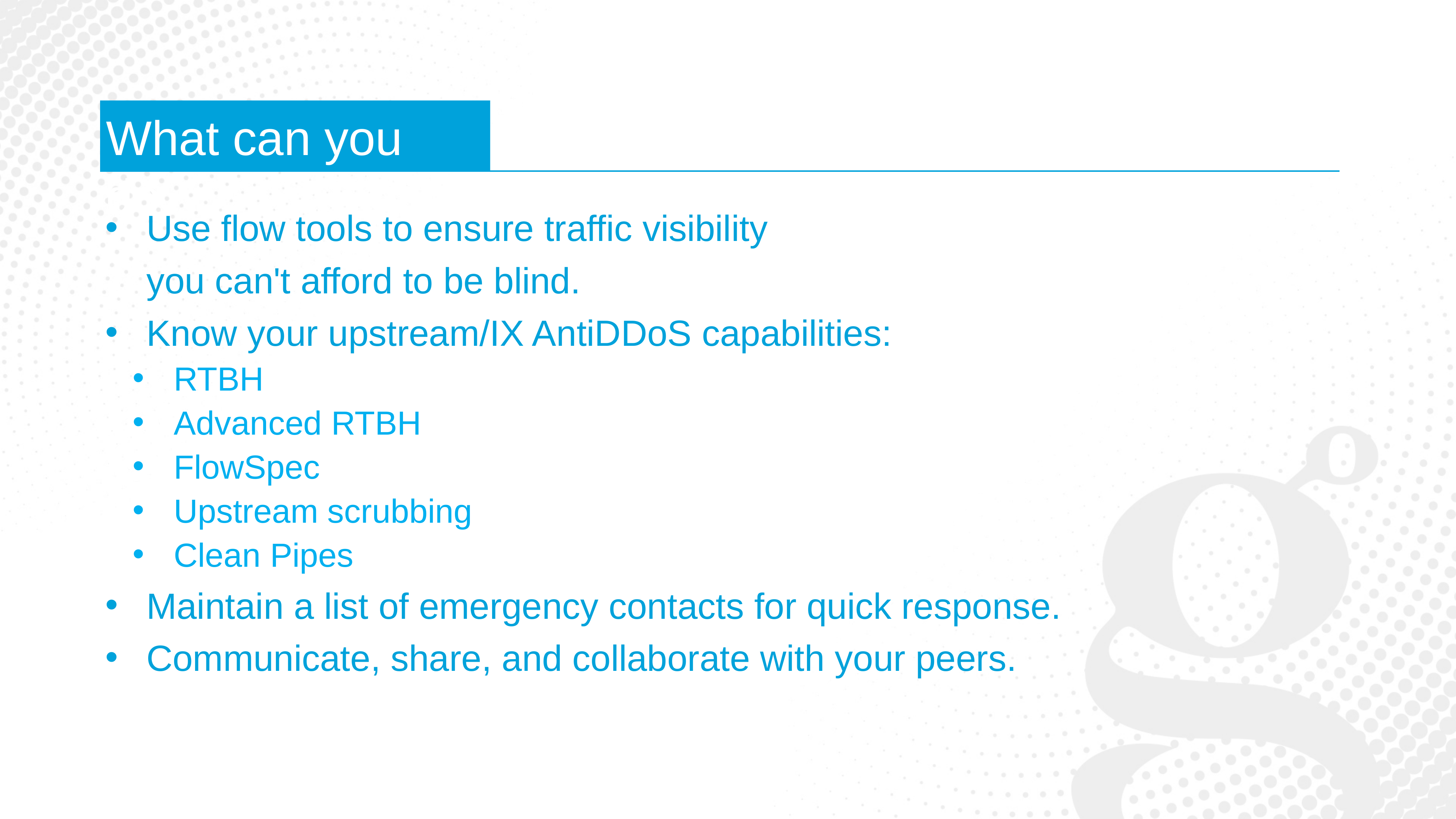

What can you do?
Use flow tools to ensure traffic visibility
you can't afford to be blind.
Know your upstream/IX AntiDDoS capabilities:
RTBH
Advanced RTBH
FlowSpec
Upstream scrubbing
Clean Pipes
Maintain a list of emergency contacts for quick response.
Communicate, share, and collaborate with your peers.